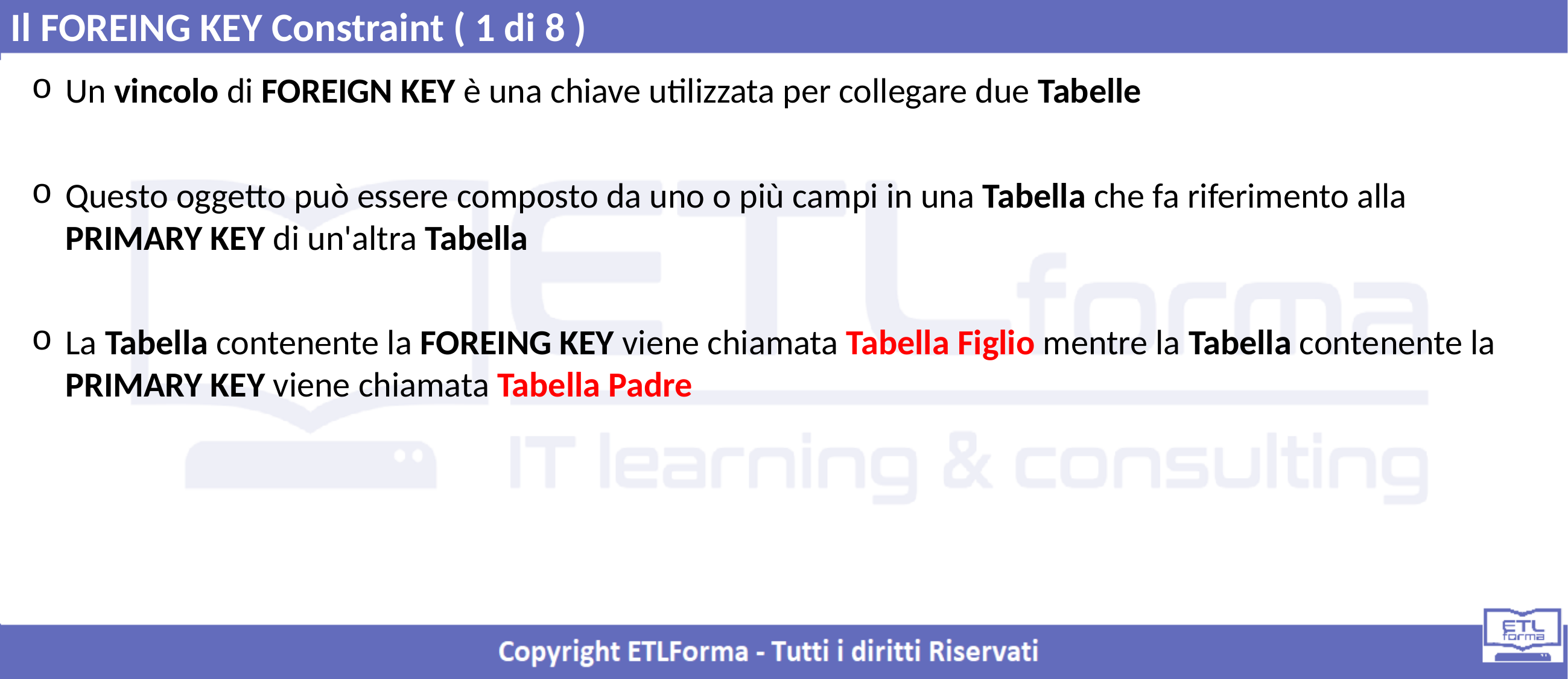

Il FOREING KEY Constraint ( 1 di 8 )
Un vincolo di FOREIGN KEY è una chiave utilizzata per collegare due Tabelle

Questo oggetto può essere composto da uno o più campi in una Tabella che fa riferimento alla PRIMARY KEY di un'altra Tabella

La Tabella contenente la FOREING KEY viene chiamata Tabella Figlio mentre la Tabella contenente la PRIMARY KEY viene chiamata Tabella Padre